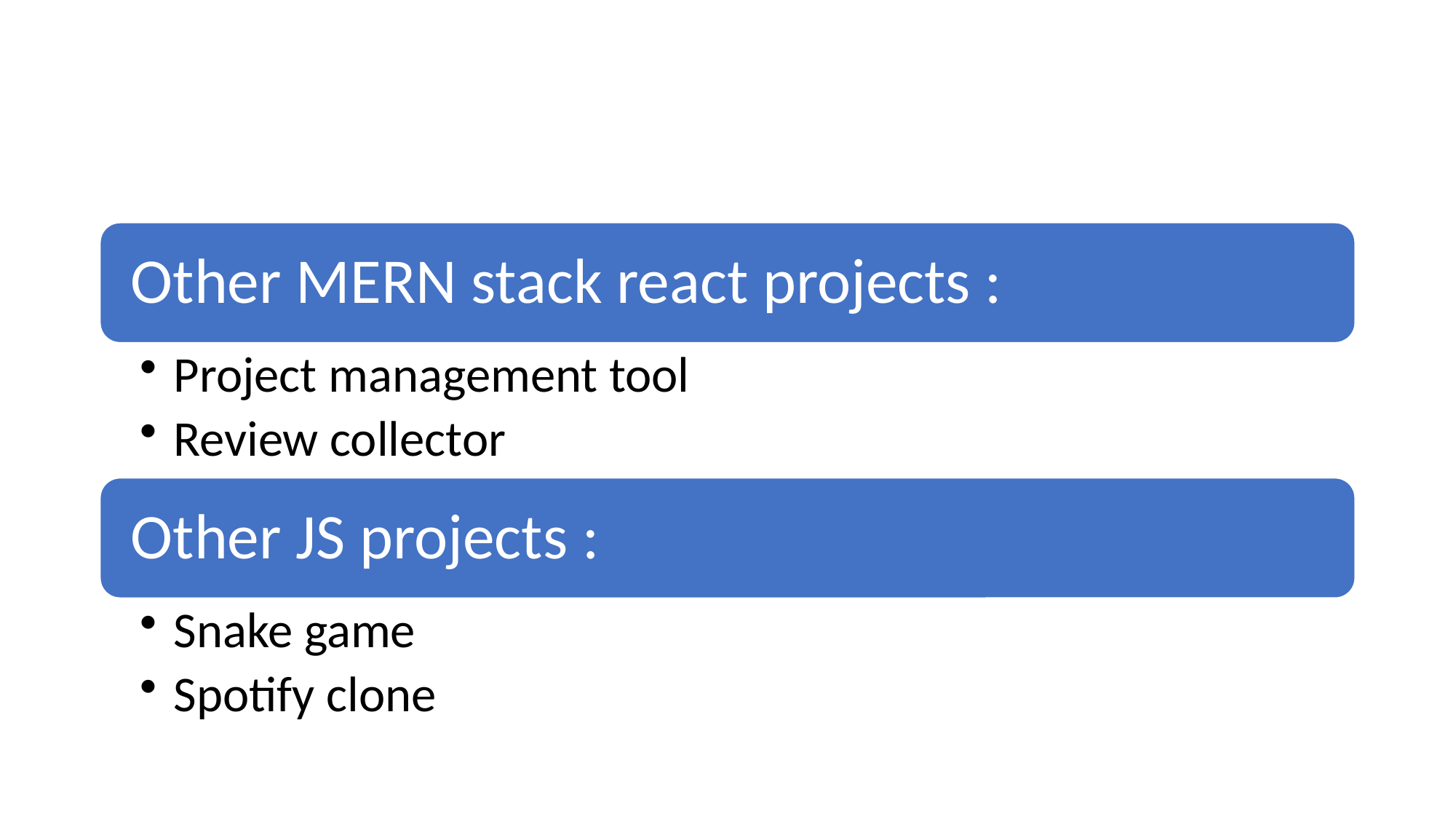

Other MERN stack react projects :
Project management tool
Review collector
Other JS projects :
Snake game
Spotify clone